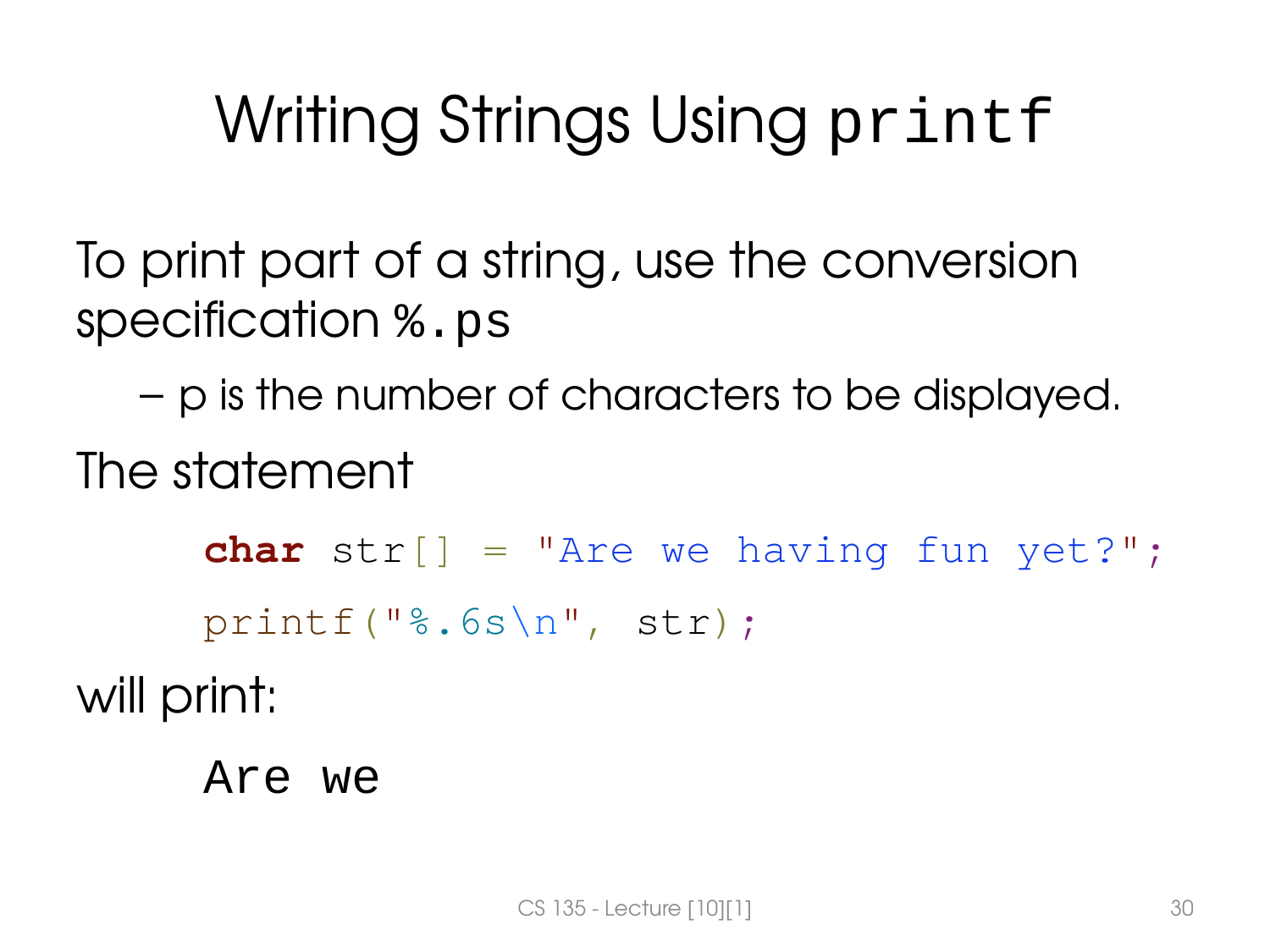

# Writing Strings Using printf
To print part of a string, use the conversion specification %.ps
p is the number of characters to be displayed.
The statement
	char str[] = "Are we having fun yet?";
	printf("%.6s\n", str);
will print:
	Are we
CS 135 - Lecture [10][1]
30